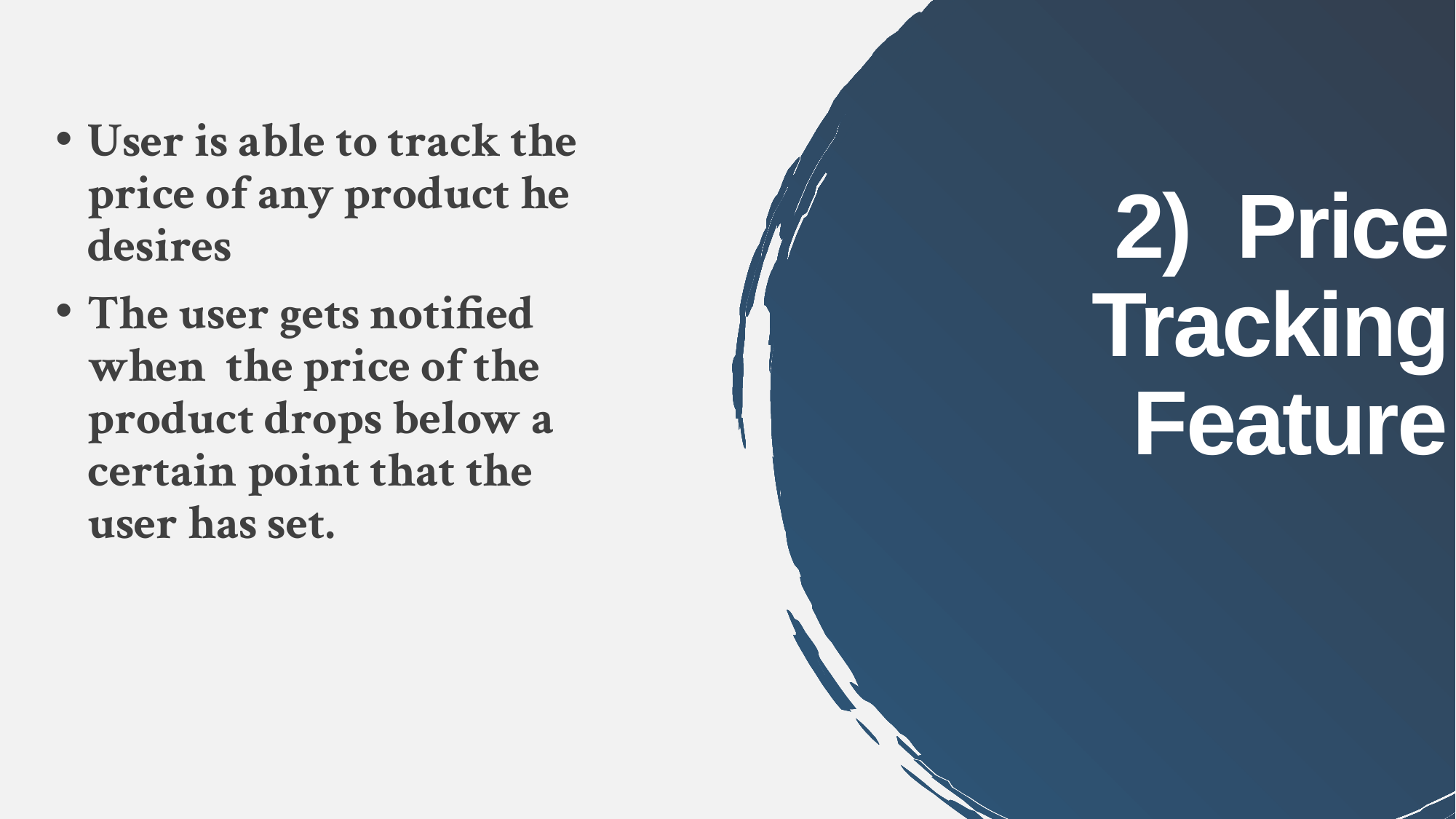

User is able to track the price of any product he desires
The user gets notified when  the price of the product drops below a certain point that the user has set.

# 2)  Price Tracking Feature